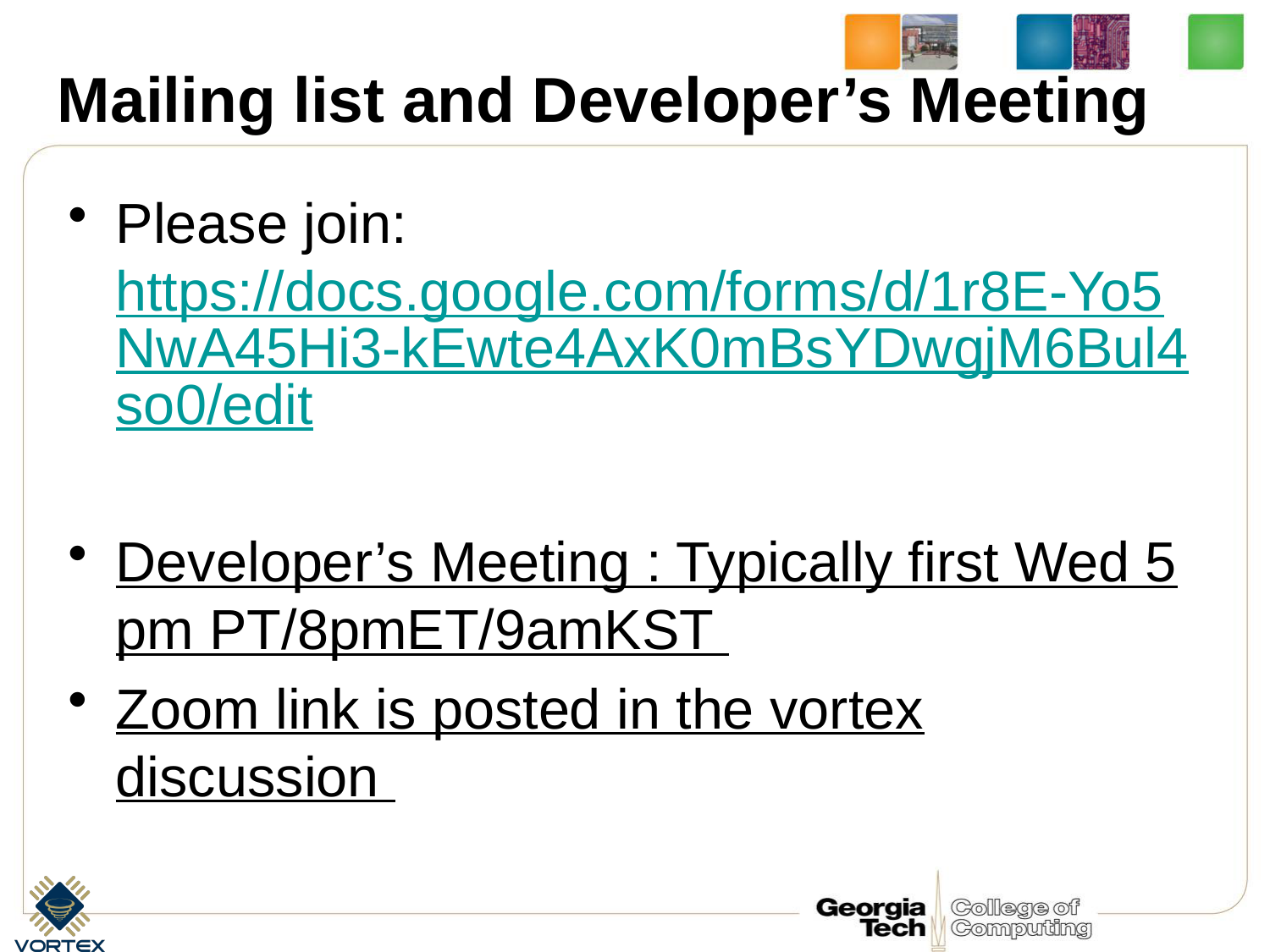

# Mailing list and Developer’s Meeting
Please join: https://docs.google.com/forms/d/1r8E-Yo5NwA45Hi3-kEwte4AxK0mBsYDwgjM6Bul4so0/edit

Developer’s Meeting : Typically first Wed 5 pm PT/8pmET/9amKST
Zoom link is posted in the vortex discussion